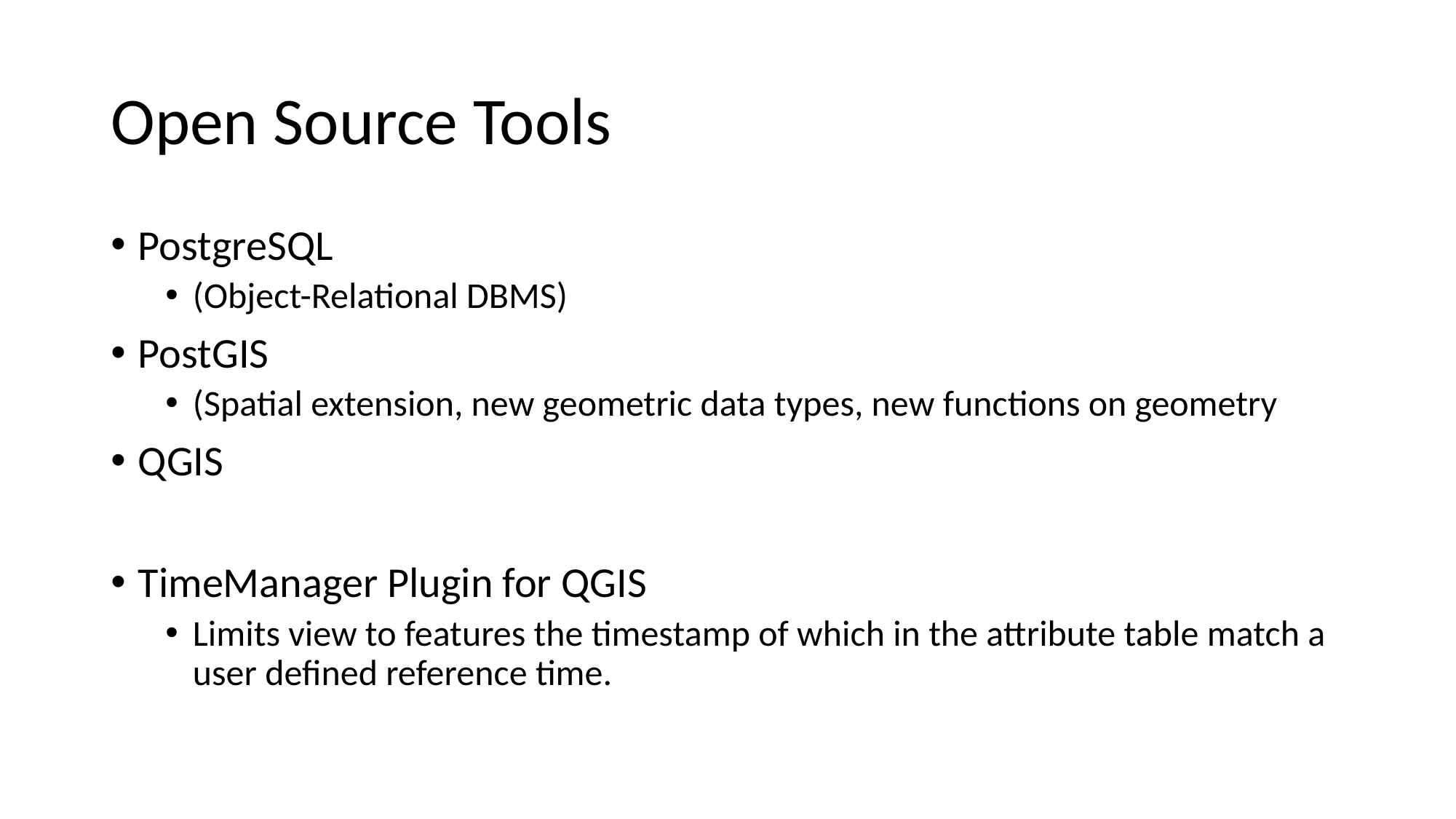

# Open Source Tools
PostgreSQL
(Object-Relational DBMS)
PostGIS
(Spatial extension, new geometric data types, new functions on geometry
QGIS

TimeManager Plugin for QGIS
Limits view to features the timestamp of which in the attribute table match a user defined reference time.